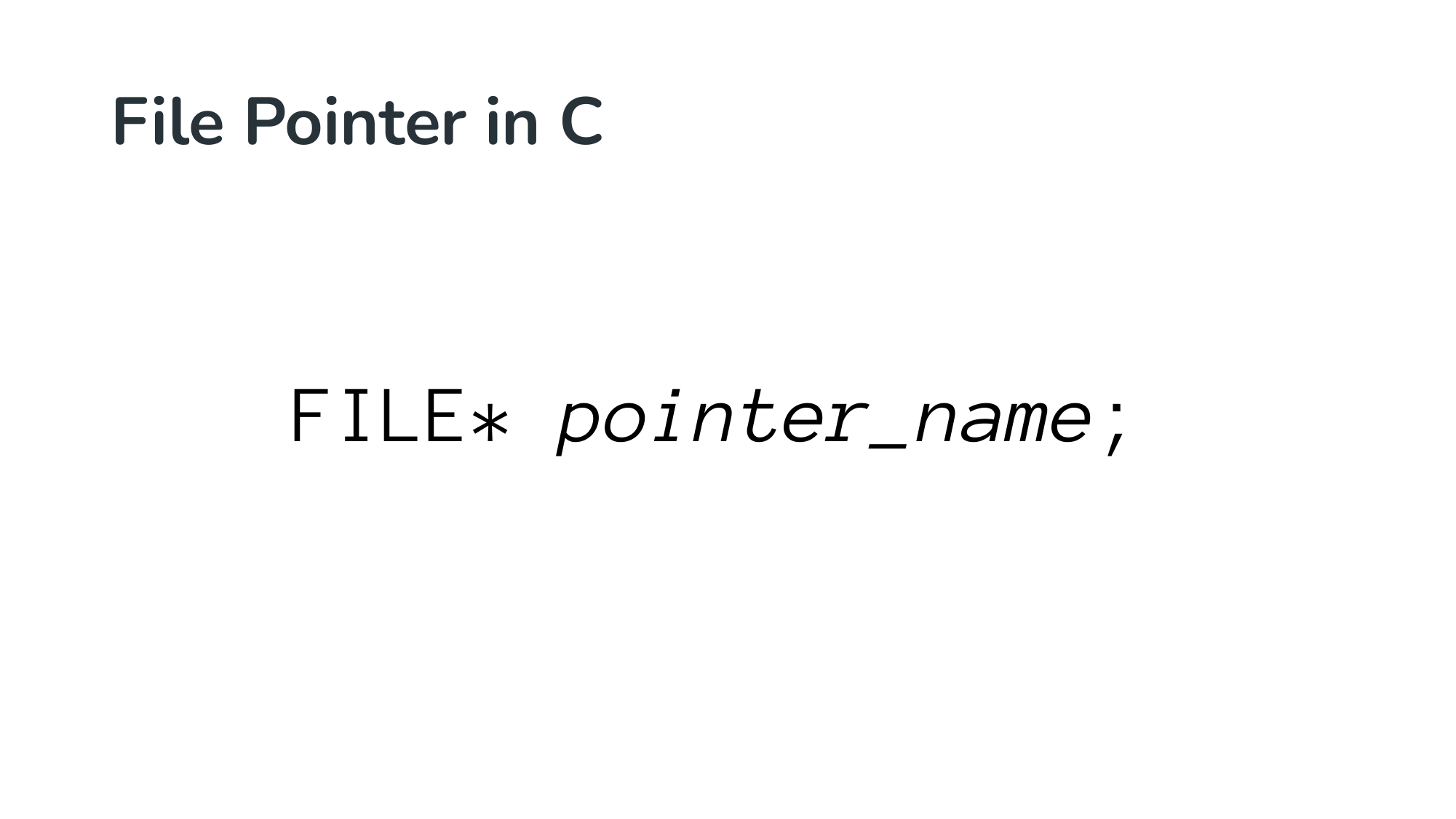

# File Pointer in C
FILE* pointer_name;